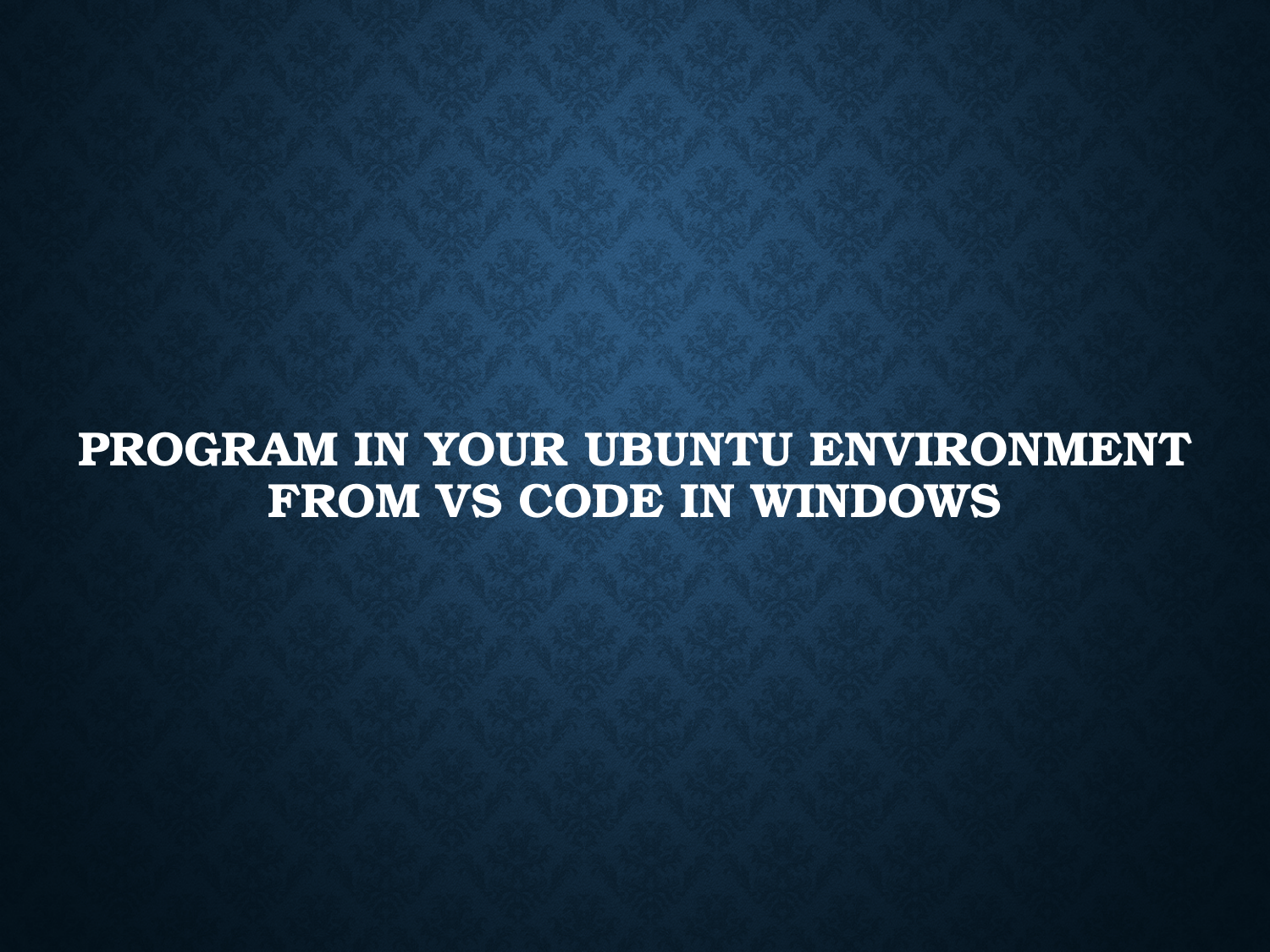

# PROGRAM in your Ubuntu Environment from VS Code In Windows